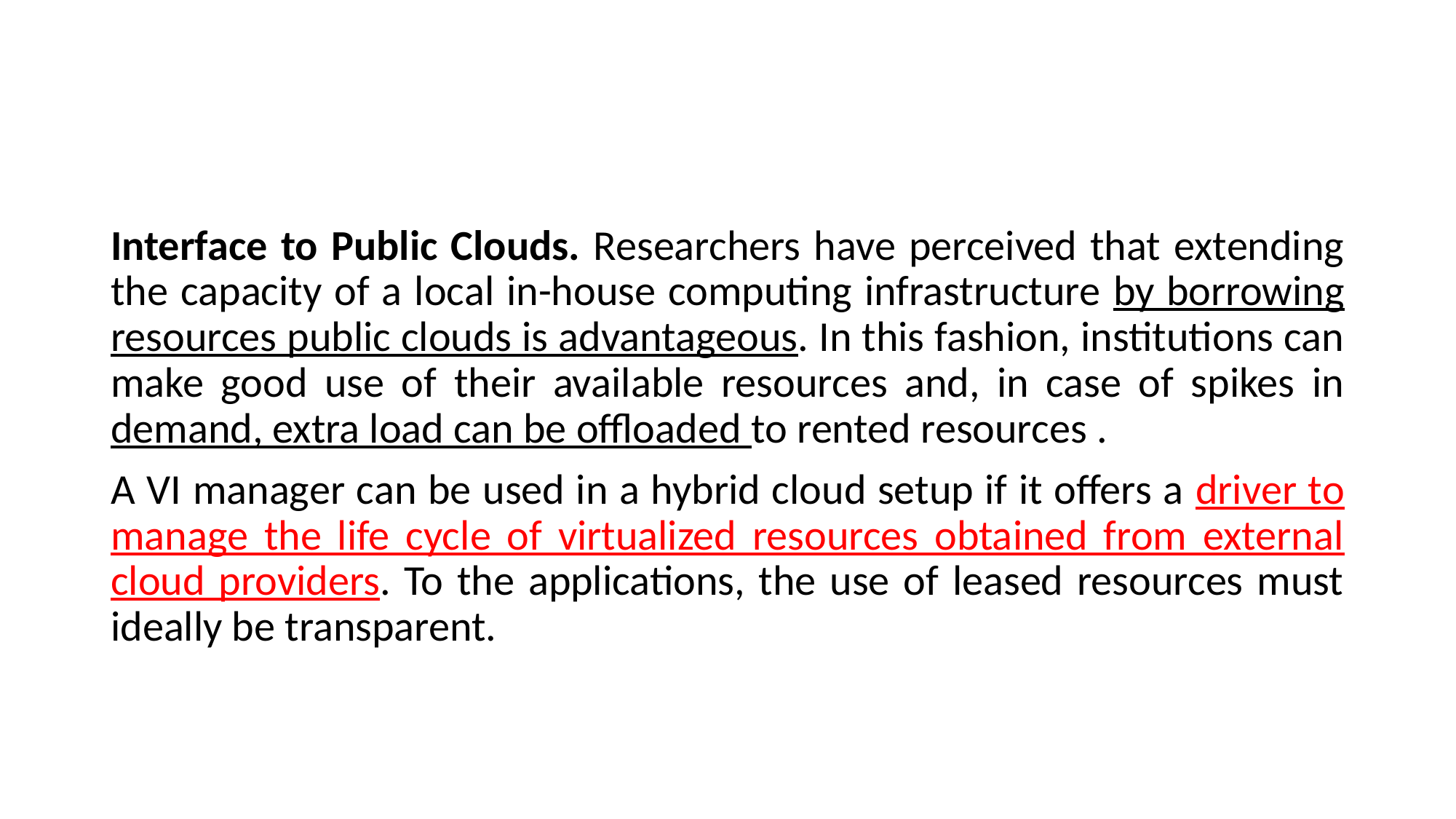

Interface to Public Clouds. Researchers have perceived that extending the capacity of a local in-house computing infrastructure by borrowing resources public clouds is advantageous. In this fashion, institutions can make good use of their available resources and, in case of spikes in demand, extra load can be offloaded to rented resources .
A VI manager can be used in a hybrid cloud setup if it offers a driver to manage the life cycle of virtualized resources obtained from external cloud providers. To the applications, the use of leased resources must ideally be transparent.